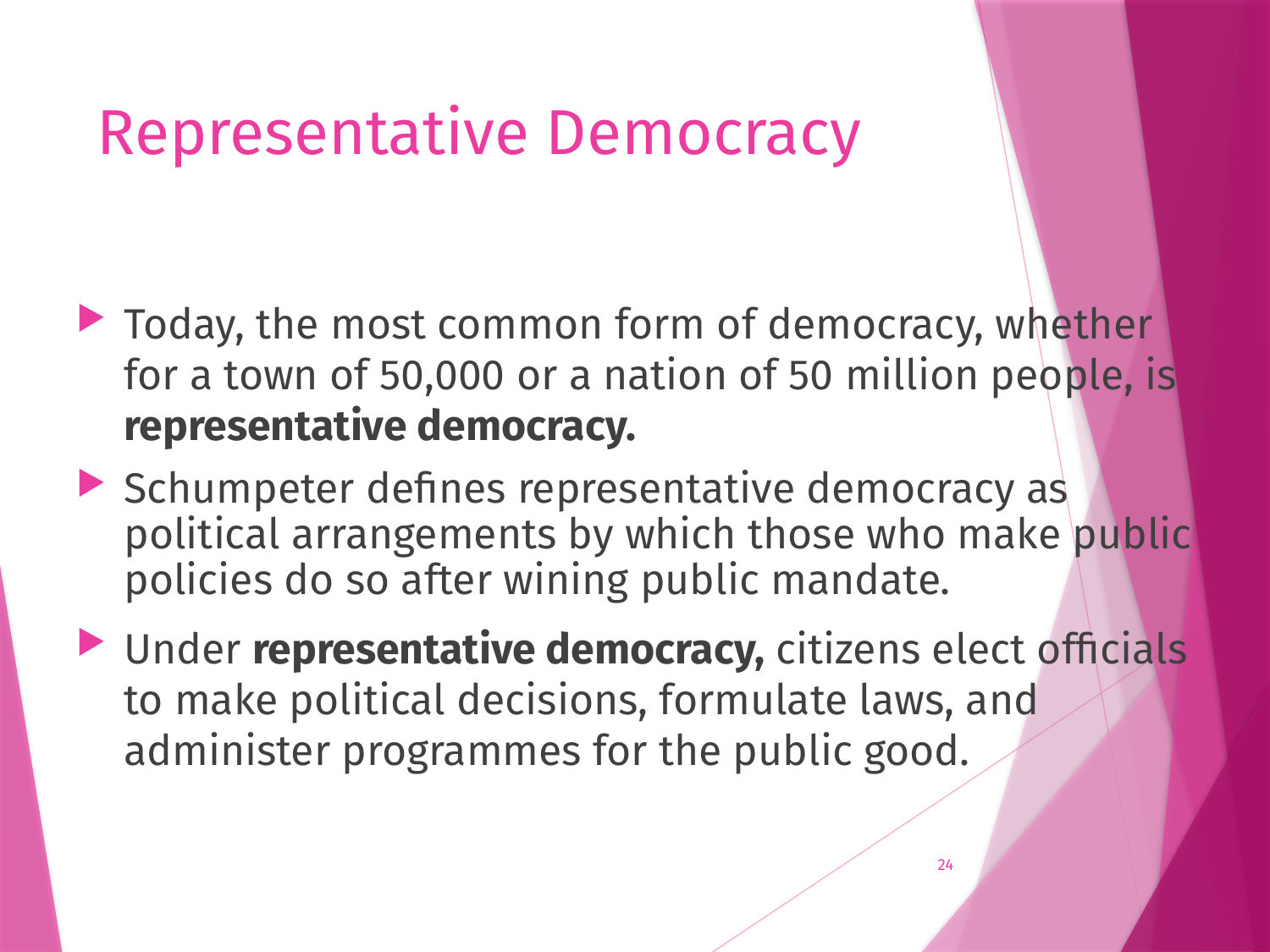

# Representative Democracy

Today, the most common form of democracy, whether for a town of 50,000 or a nation of 50 million people, is representative democracy.
Schumpeter defines representative democracy as political arrangements by which those who make public policies do so after wining public mandate.
Under representative democracy, citizens elect officials to make political decisions, formulate laws, and administer programmes for the public good.

24